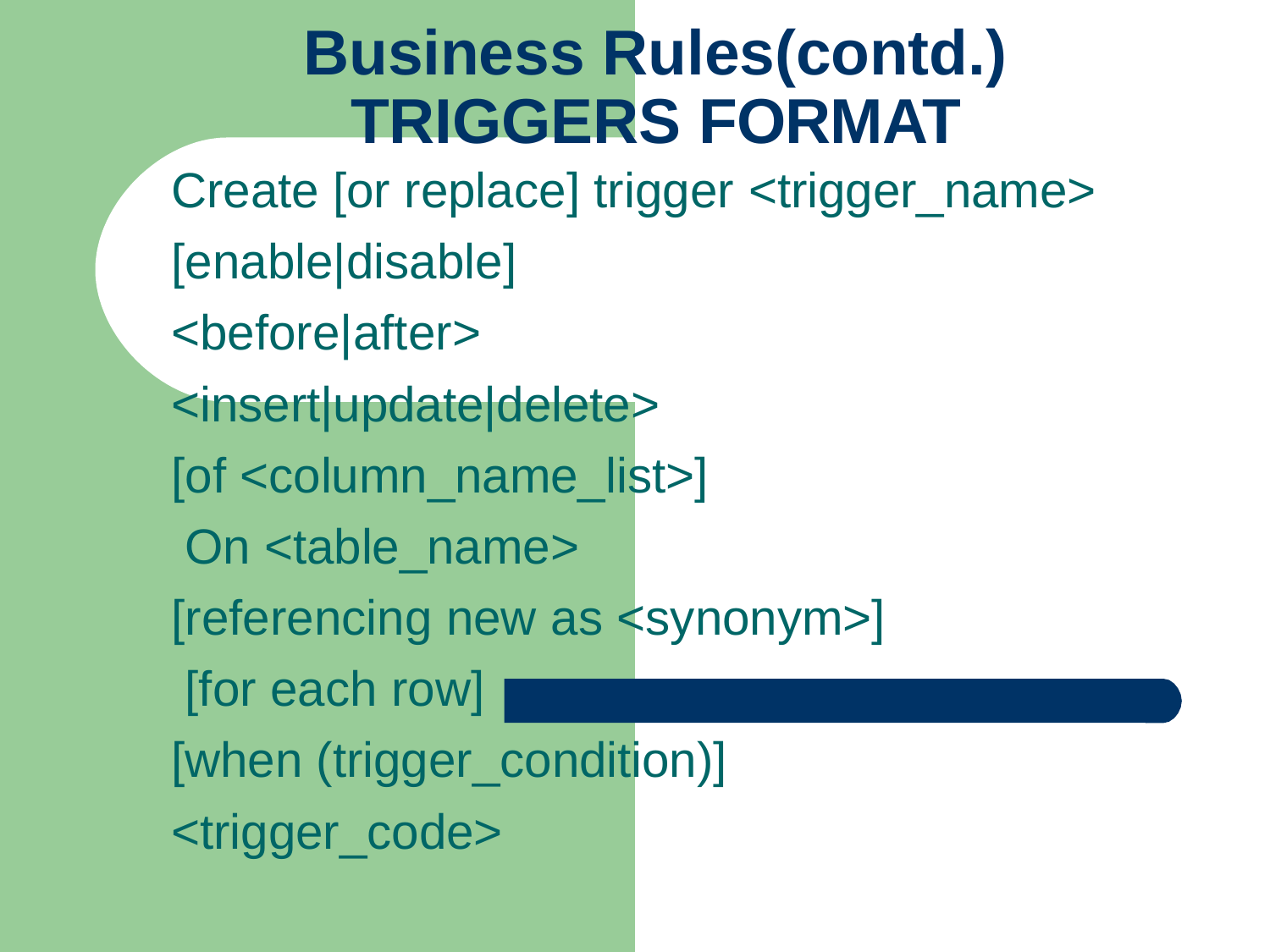

# Business Rules(contd.)
TRIGGERS FORMAT
Create [or replace] trigger <trigger_name>
[enable|disable]
<before|after>
<insert|update|delete>  [of <column_name_list>]  On <table_name>
[referencing new as <synonym>]  [for each row]
[when (trigger_condition)]
<trigger_code>